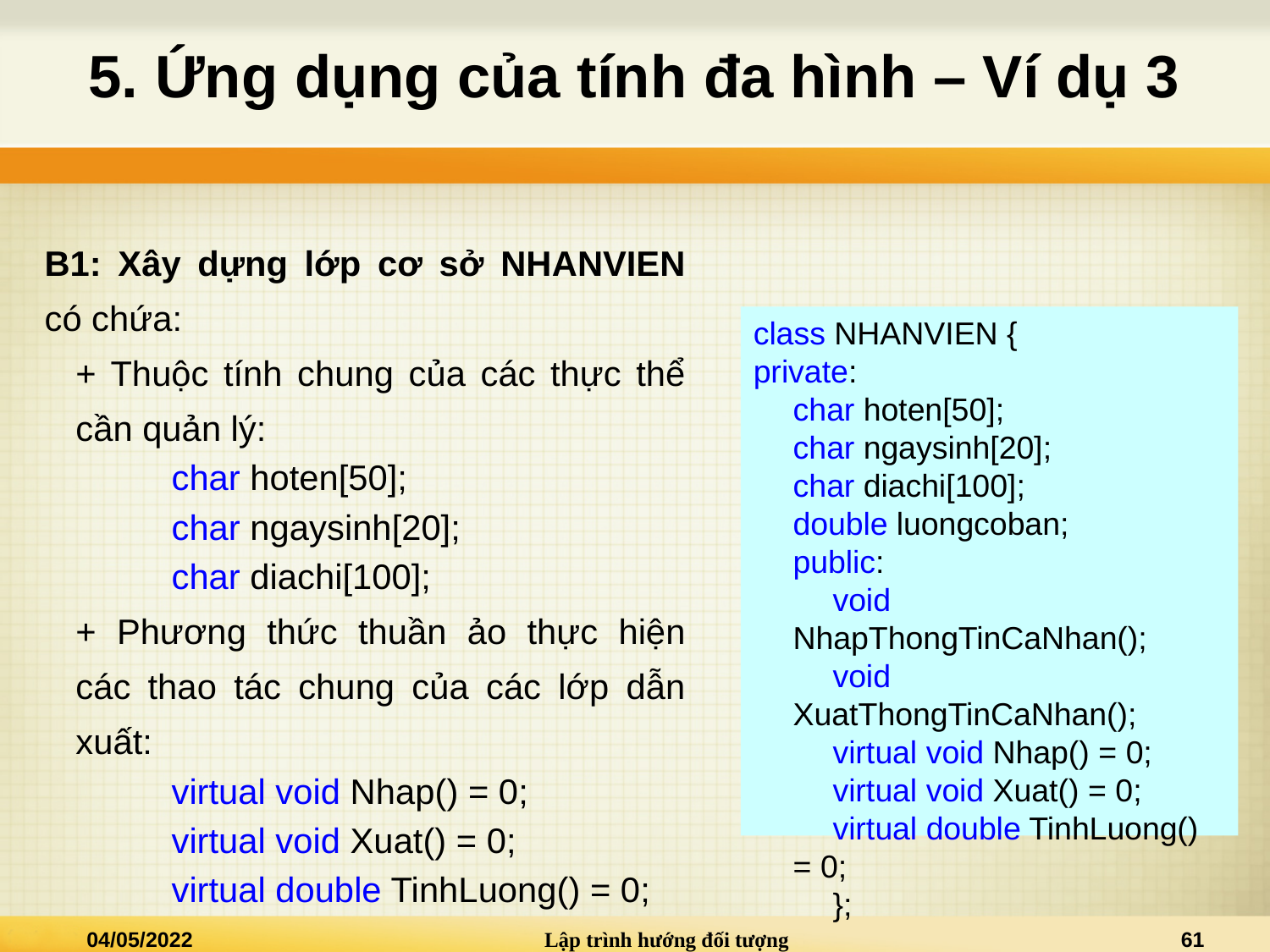

# 5. Ứng dụng của tính đa hình – Ví dụ 3
B1: Xây dựng lớp cơ sở NHANVIEN có chứa:
+ Thuộc tính chung của các thực thể cần quản lý:
	char hoten[50];
char ngaysinh[20];
char diachi[100];
+ Phương thức thuần ảo thực hiện các thao tác chung của các lớp dẫn xuất:
	virtual void Nhap() = 0;
virtual void Xuat() = 0;
virtual double TinhLuong() = 0;

class NHANVIEN {
private:
char hoten[50];
char ngaysinh[20];
char diachi[100];
double luongcoban;
public:
void NhapThongTinCaNhan();
void XuatThongTinCaNhan();
virtual void Nhap() = 0;
virtual void Xuat() = 0;
virtual double TinhLuong() = 0;
};
04/05/2022
Lập trình hướng đối tượng
61